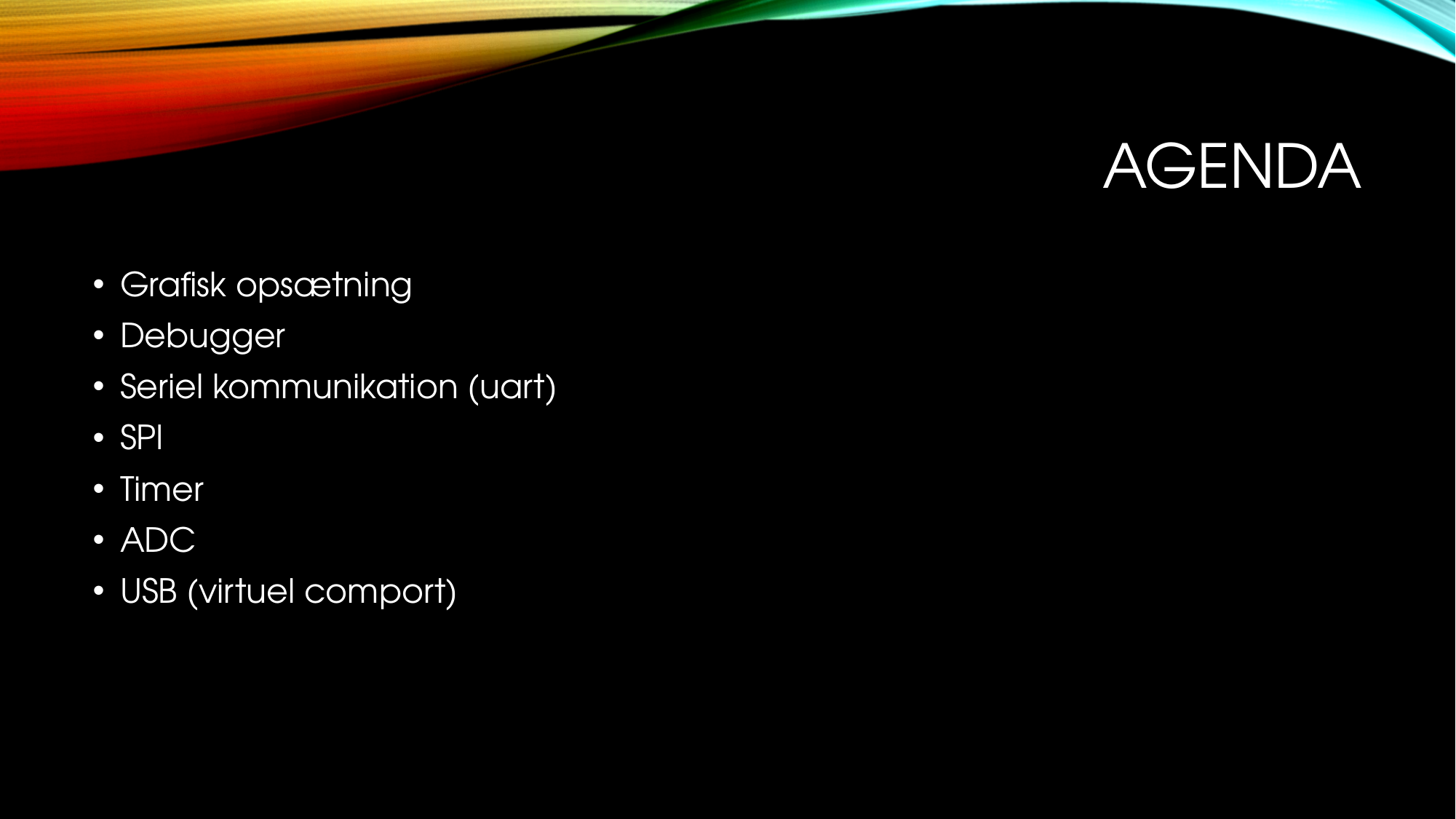

# Agenda
Grafisk opsætning
Debugger
Seriel kommunikation (uart)
SPI
Timer
ADC
USB (virtuel comport)